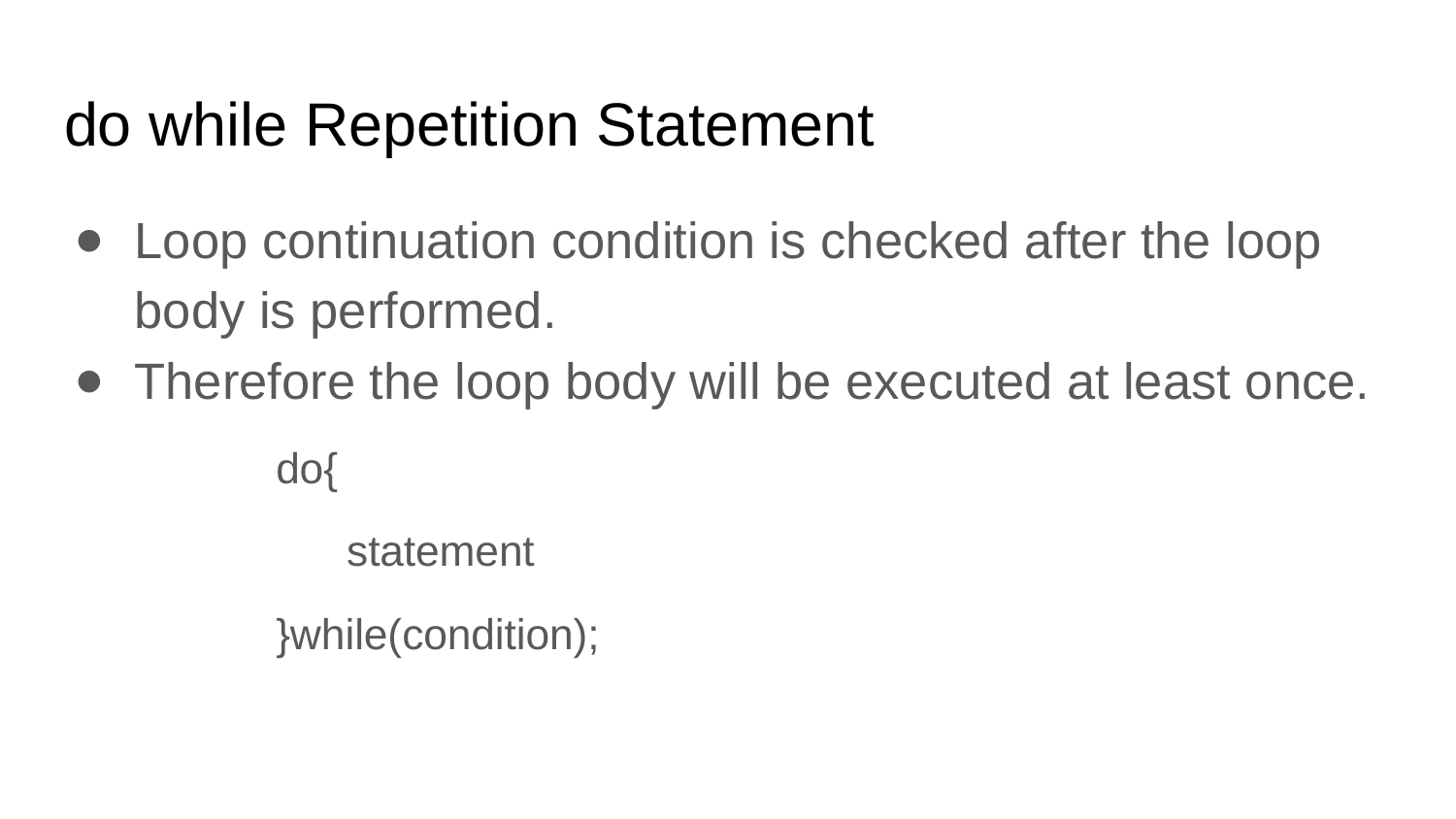

# do while Repetition Statement
Loop continuation condition is checked after the loop body is performed.
Therefore the loop body will be executed at least once.
do{
statement
}while(condition);